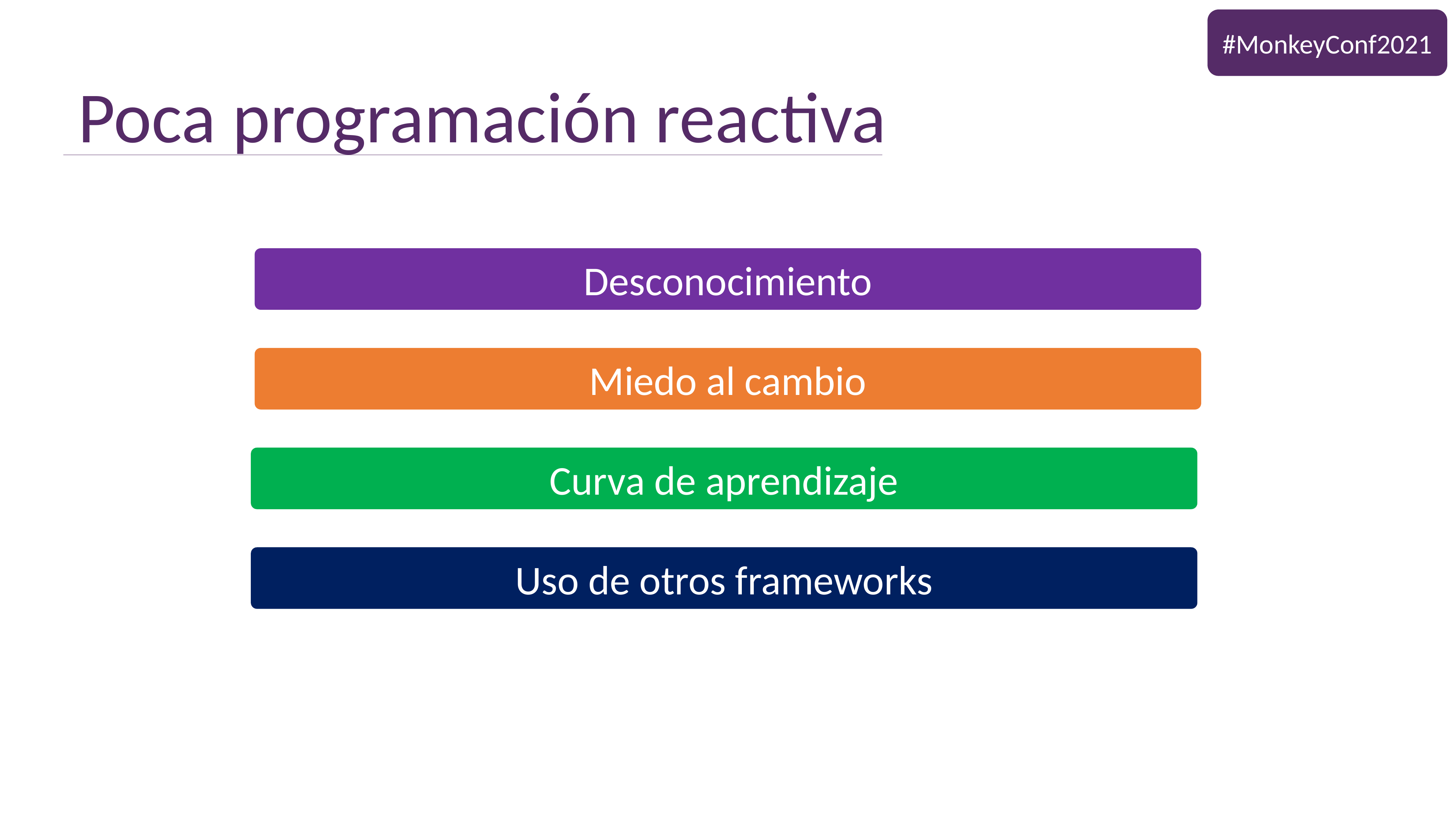

#MonkeyConf2021

# Poca programación reactiva
Desconocimiento
Miedo al cambio
Curva de aprendizaje
Uso de otros frameworks